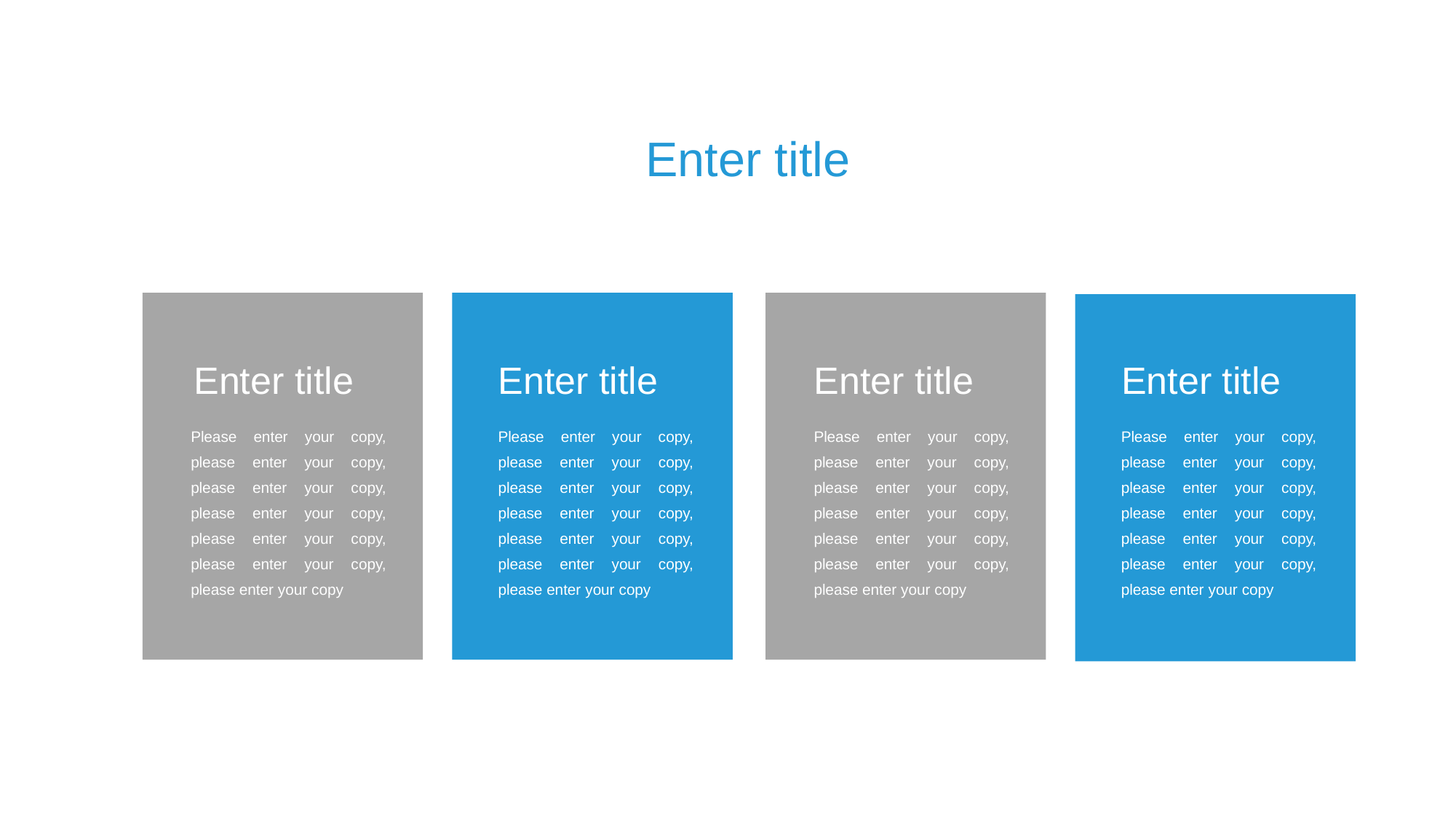

Enter title

Enter title
Enter title
Enter title
Enter title
Please enter your copy, please enter your copy, please enter your copy, please enter your copy, please enter your copy, please enter your copy, please enter your copy
Please enter your copy, please enter your copy, please enter your copy, please enter your copy, please enter your copy, please enter your copy, please enter your copy
Please enter your copy, please enter your copy, please enter your copy, please enter your copy, please enter your copy, please enter your copy, please enter your copy
Please enter your copy, please enter your copy, please enter your copy, please enter your copy, please enter your copy, please enter your copy, please enter your copy